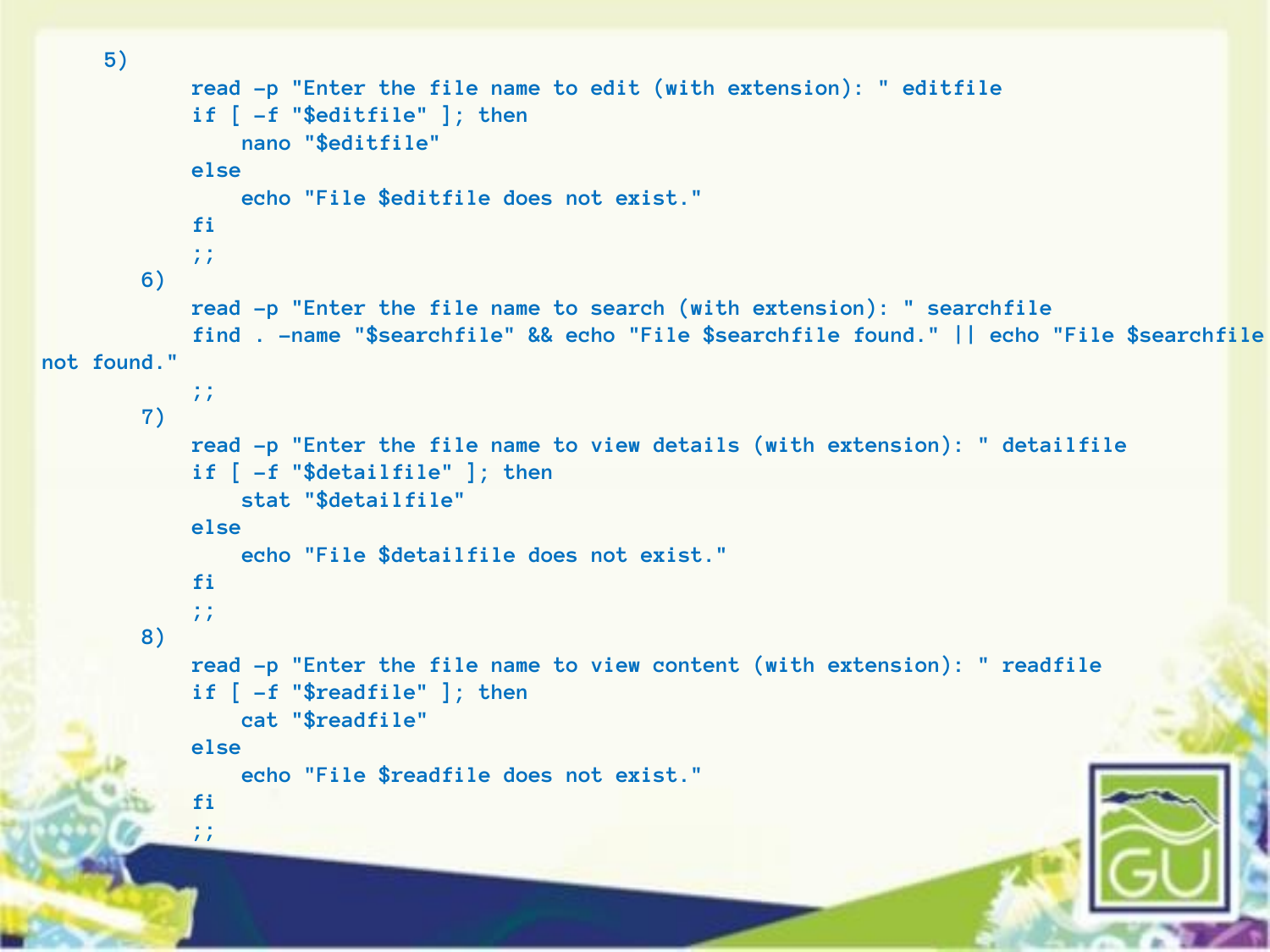

5)
            read -p "Enter the file name to edit (with extension): " editfile
            if [ -f "$editfile" ]; then
                nano "$editfile"
            else
                echo "File $editfile does not exist."
            fi
            ;;
        6)
            read -p "Enter the file name to search (with extension): " searchfile
            find . -name "$searchfile" && echo "File $searchfile found." || echo "File $searchfile not found."
            ;;
        7)
            read -p "Enter the file name to view details (with extension): " detailfile
            if [ -f "$detailfile" ]; then
                stat "$detailfile"
            else
                echo "File $detailfile does not exist."
            fi
            ;;
        8)
            read -p "Enter the file name to view content (with extension): " readfile
            if [ -f "$readfile" ]; then
                cat "$readfile"
            else
                echo "File $readfile does not exist."
            fi
            ;;